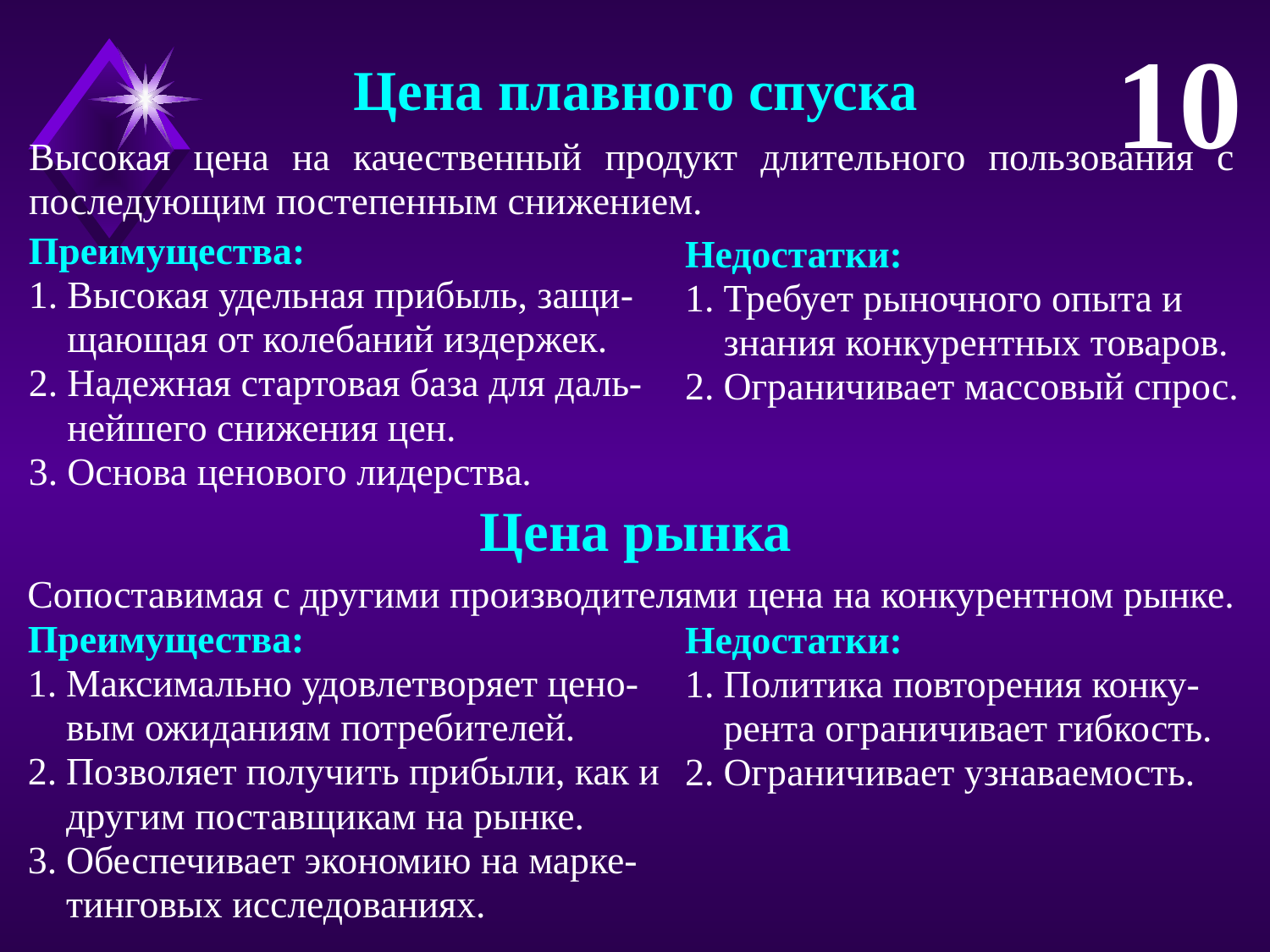

10
Цена плавного спуска
Высокая цена на качественный продукт длительного пользования с последующим постепенным снижением.
Преимущества:
Высокая удельная прибыль, защи-щающая от колебаний издержек.
Надежная стартовая база для даль-нейшего снижения цен.
Основа ценового лидерства.
Недостатки:
Требует рыночного опыта и знания конкурентных товаров.
Ограничивает массовый спрос.
Цена рынка
Сопоставимая с другими производителями цена на конкурентном рынке.
Преимущества:
Максимально удовлетворяет цено-вым ожиданиям потребителей.
Позволяет получить прибыли, как и другим поставщикам на рынке.
Обеспечивает экономию на марке-тинговых исследованиях.
Недостатки:
Политика повторения конку-рента ограничивает гибкость.
Ограничивает узнаваемость.